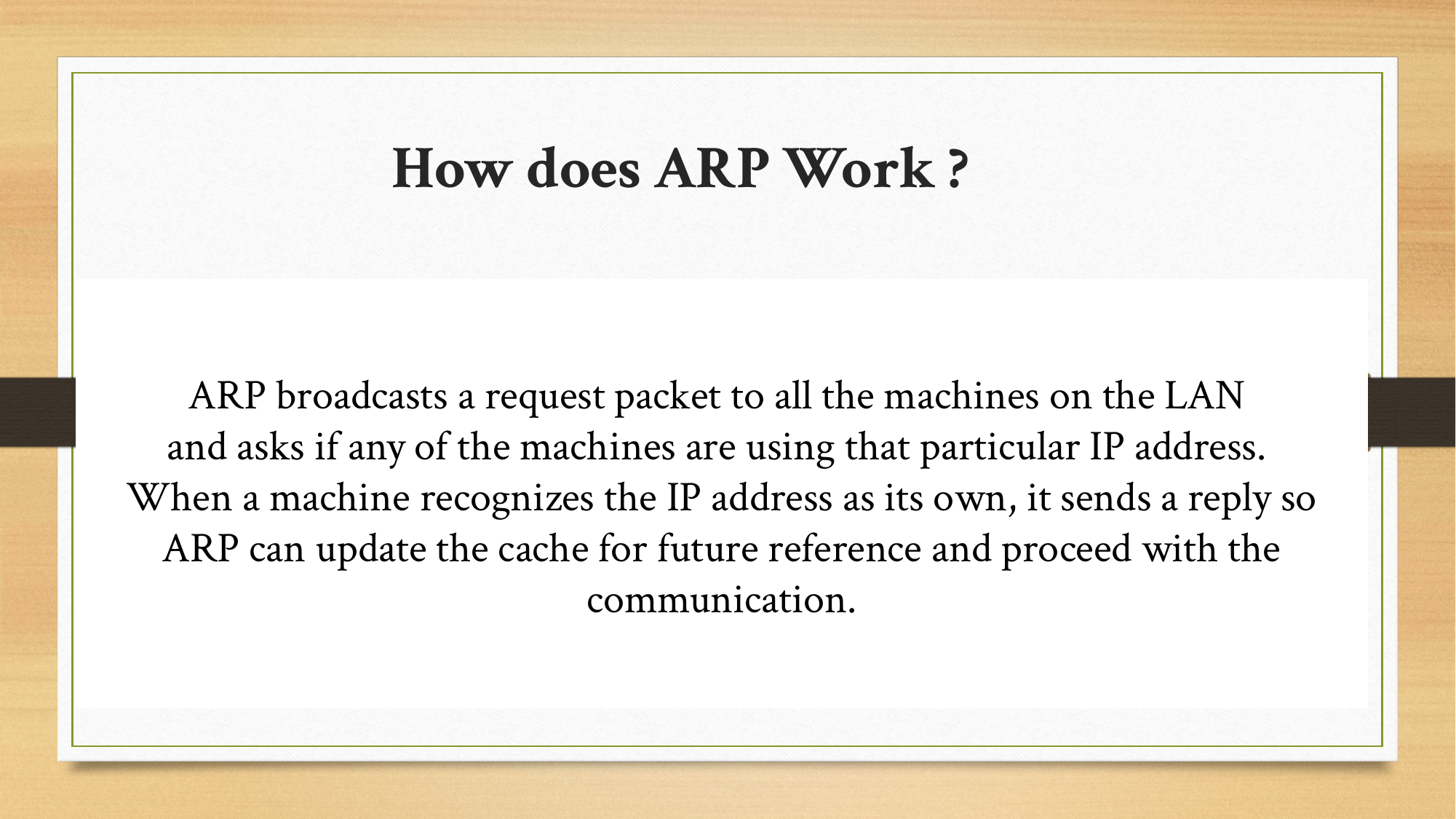

How does ARP Work ?
ARP broadcasts a request packet to all the machines on the LAN
and asks if any of the machines are using that particular IP address.
When a machine recognizes the IP address as its own, it sends a reply so ARP can update the cache for future reference and proceed with the communication.